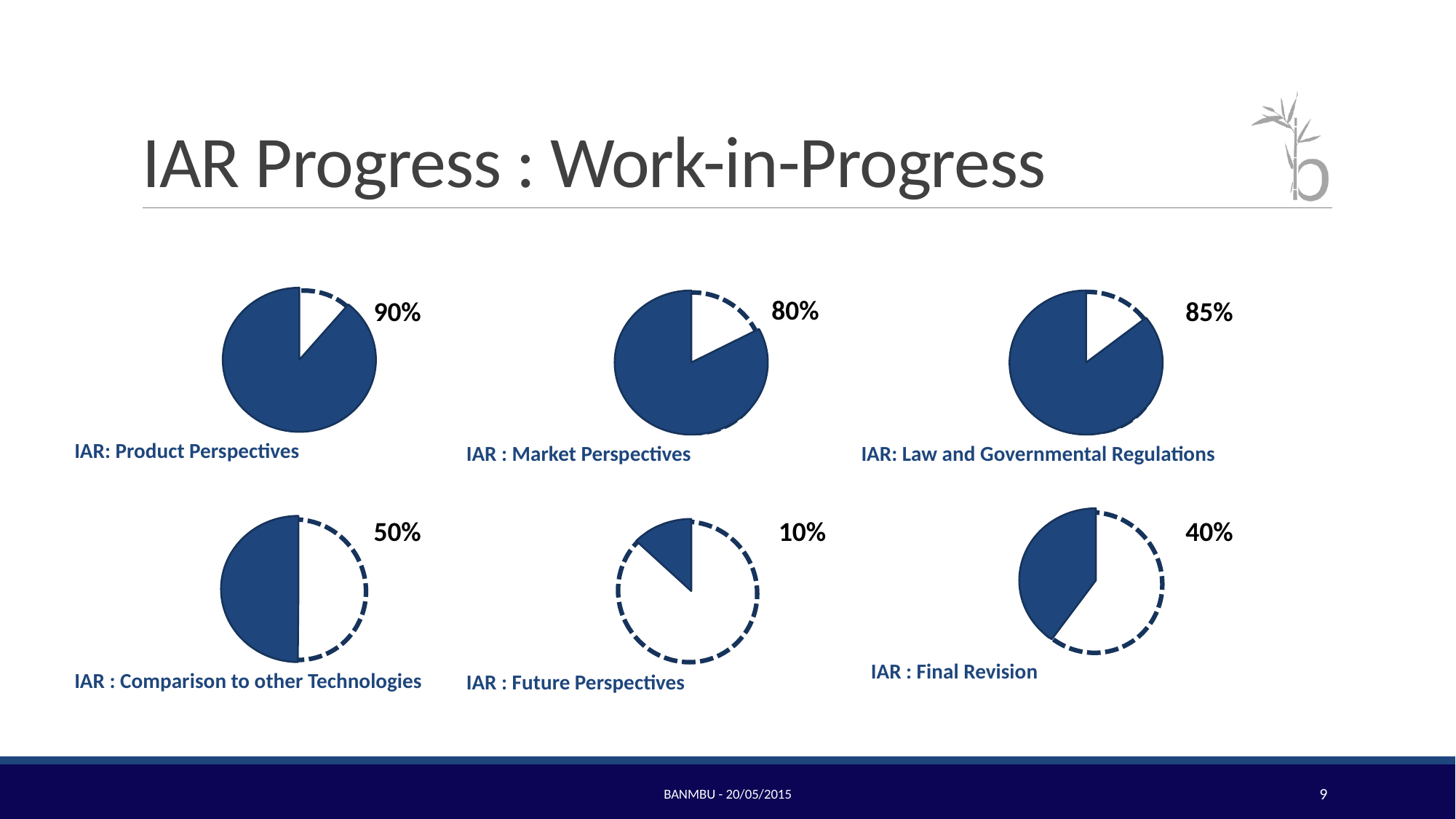

# IAR Progress : Work-in-Progress
80%

IAR: Product Perspectives
85%
90%

IAR : Market Perspectives

IAR: Law and Governmental Regulations

IAR : Final Revision
40%
50%
10%

IAR : Comparison to other Technologies

IAR : Future Perspectives

Banmbu - 20/05/2015
9